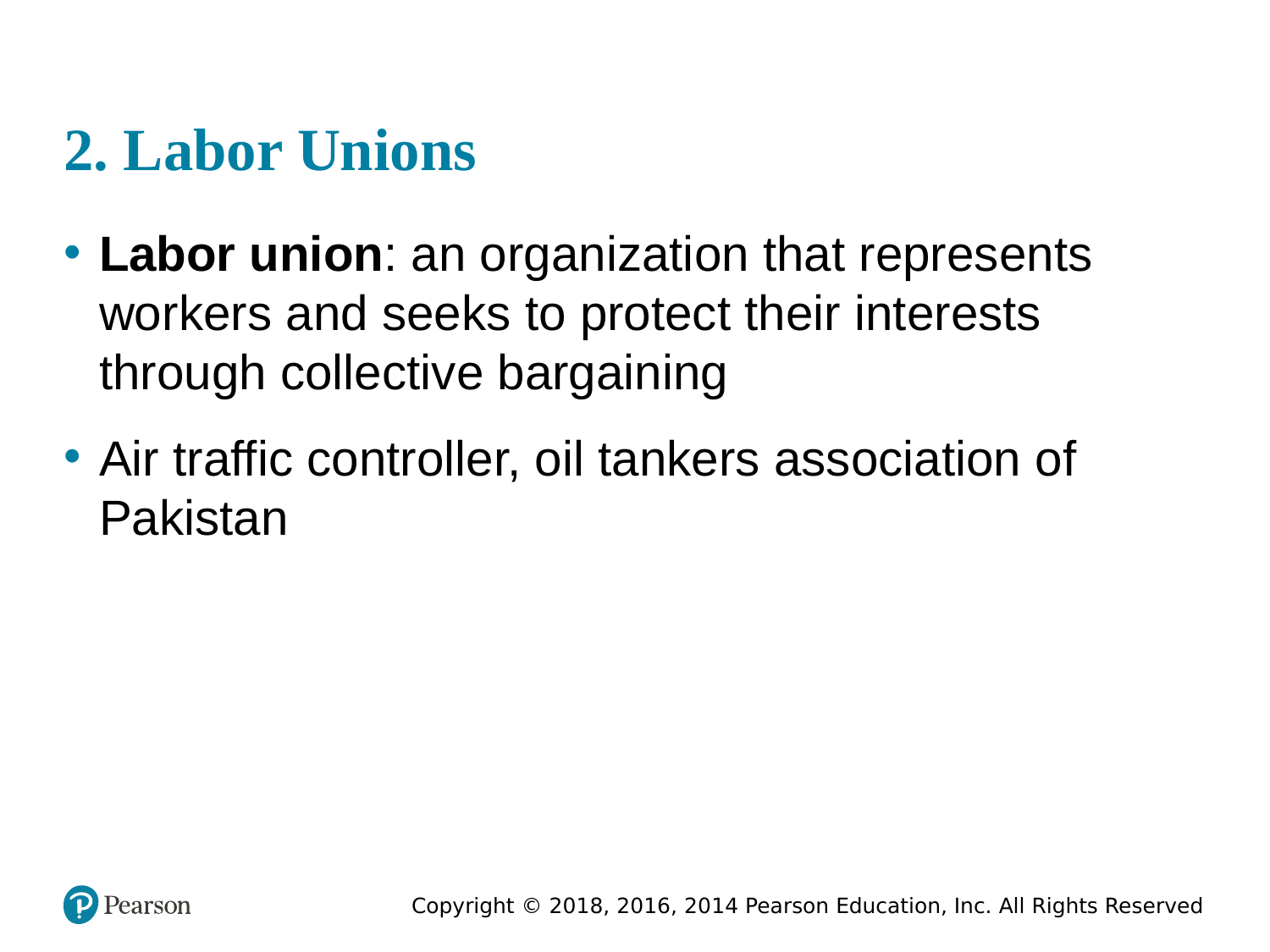

# 2. Labor Unions
Labor union: an organization that represents workers and seeks to protect their interests through collective bargaining
Air traffic controller, oil tankers association of Pakistan